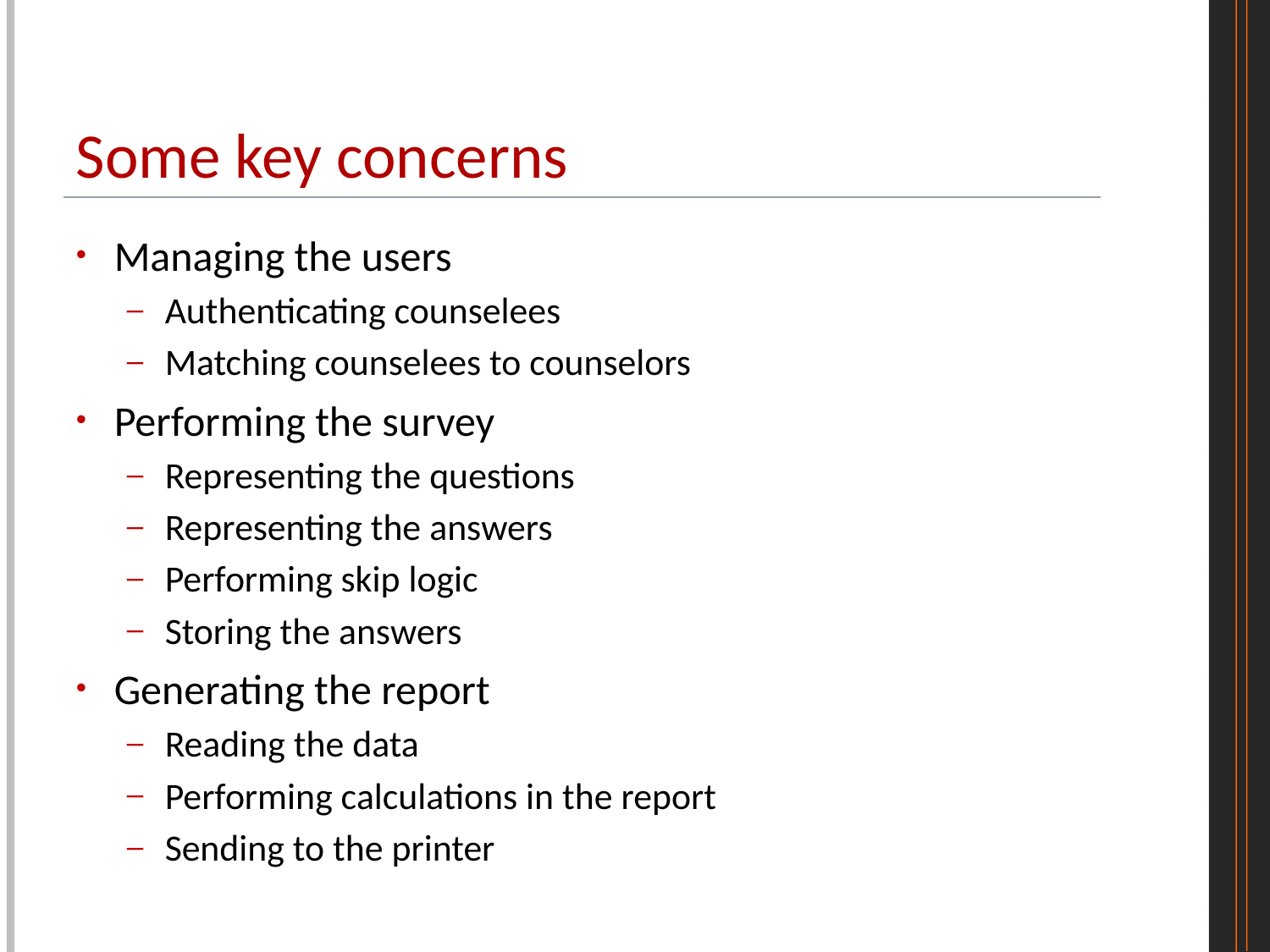

# Some key concerns
Managing the users
Authenticating counselees
Matching counselees to counselors
Performing the survey
Representing the questions
Representing the answers
Performing skip logic
Storing the answers
Generating the report
Reading the data
Performing calculations in the report
Sending to the printer